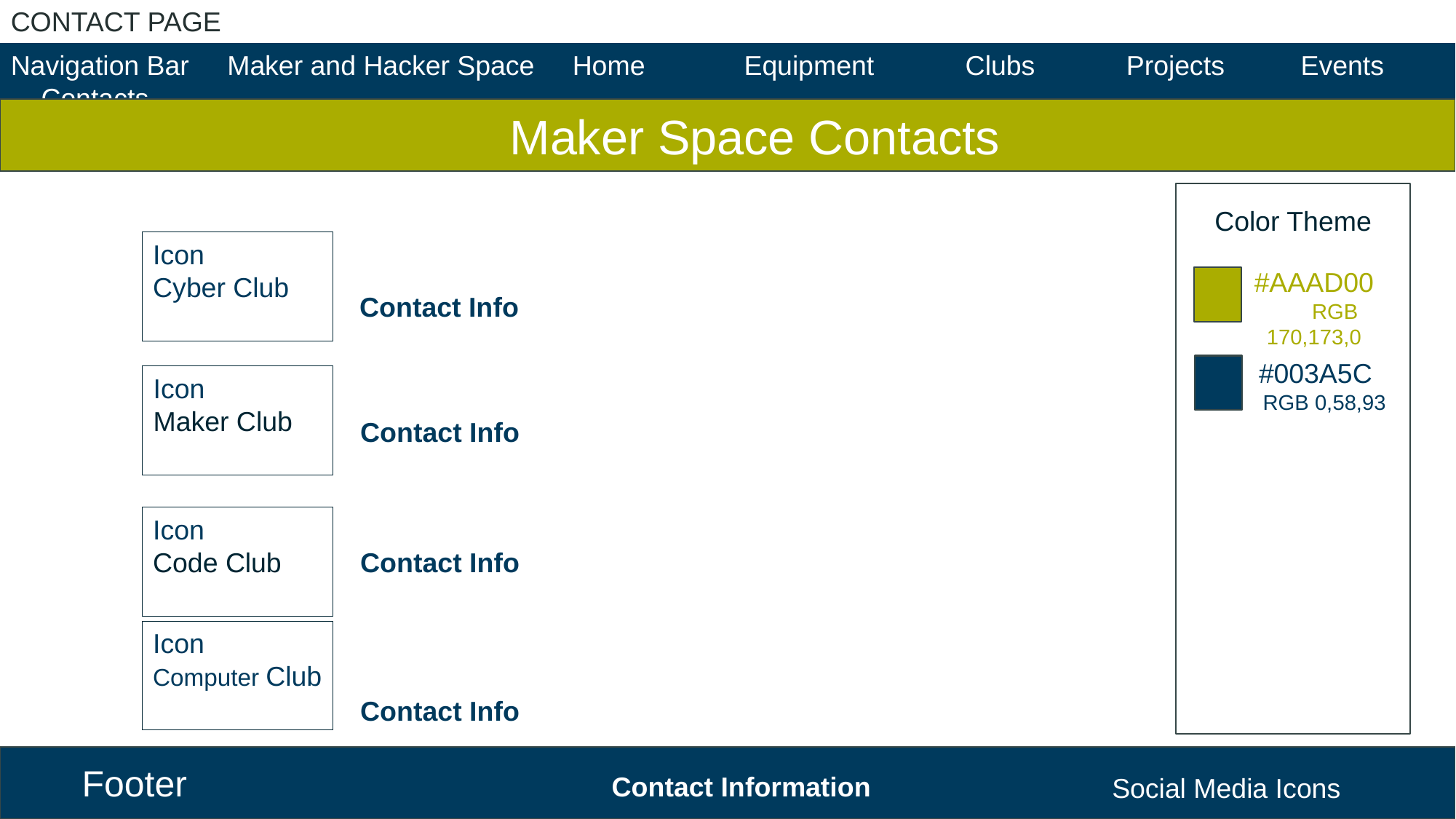

CONTACT PAGE
Navigation Bar     Maker and Hacker Space     Home             Equipment            Clubs            Projects          Events            Contacts

Maker Space Contacts

Color Theme
Icon
Cyber Club

#AAAD00
       RGB 170,173,0

Contact Info
#003A5C
   RGB 0,58,93

Icon
Maker Club

Contact Info
Icon
Code Club

Contact Info
Icon
Computer Club

Contact Info
Contact Information

Footer
Contact Information
Social Media Icons